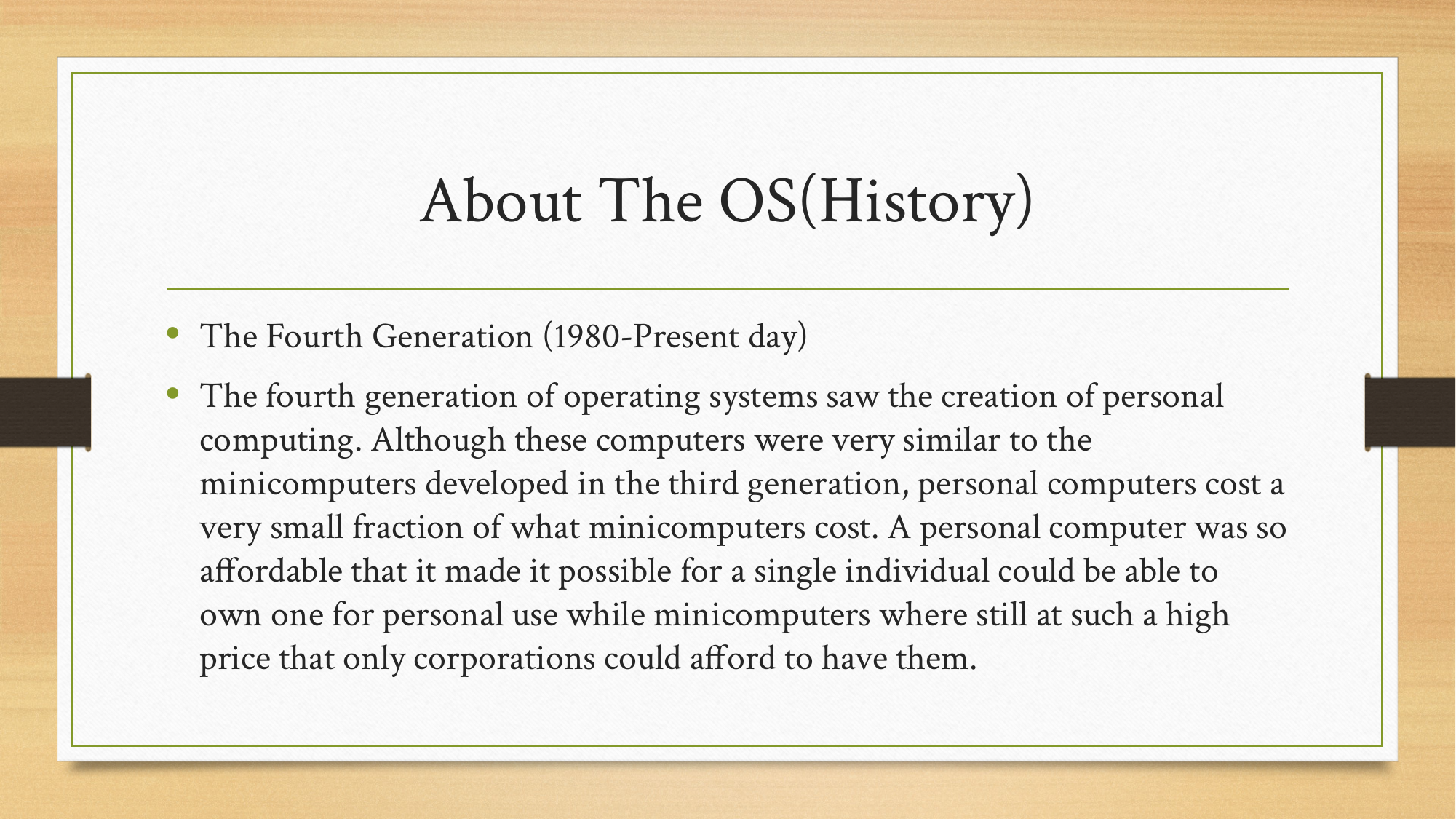

# About The OS(History)
The Fourth Generation (1980-Present day)
The fourth generation of operating systems saw the creation of personal computing. Although these computers were very similar to the minicomputers developed in the third generation, personal computers cost a very small fraction of what minicomputers cost. A personal computer was so affordable that it made it possible for a single individual could be able to own one for personal use while minicomputers where still at such a high price that only corporations could afford to have them.